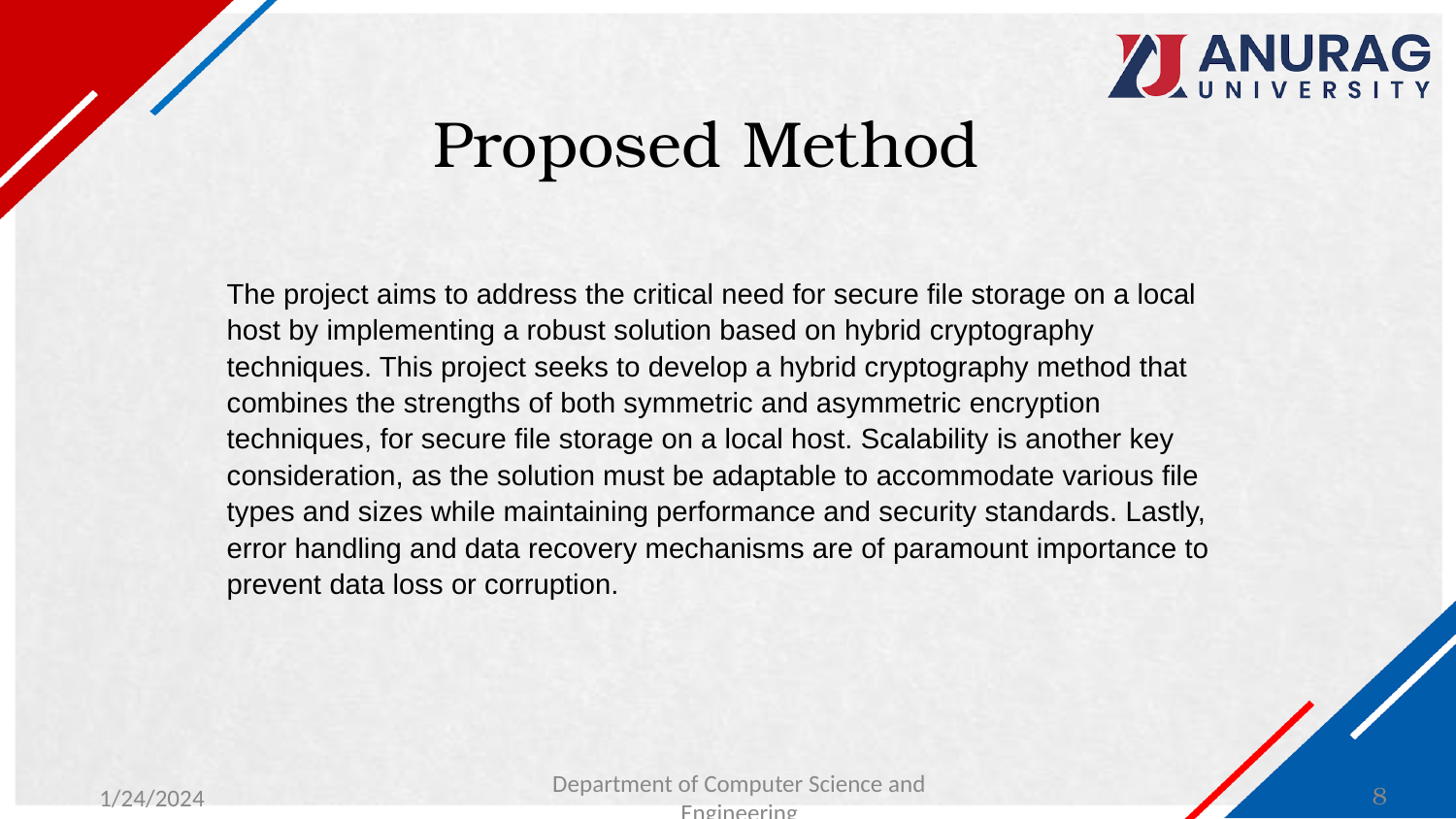

# Proposed Method
The project aims to address the critical need for secure file storage on a local host by implementing a robust solution based on hybrid cryptography techniques. This project seeks to develop a hybrid cryptography method that combines the strengths of both symmetric and asymmetric encryption techniques, for secure file storage on a local host. Scalability is another key consideration, as the solution must be adaptable to accommodate various file types and sizes while maintaining performance and security standards. Lastly, error handling and data recovery mechanisms are of paramount importance to prevent data loss or corruption.
Department of Computer Science and Engineering
8
1/24/2024